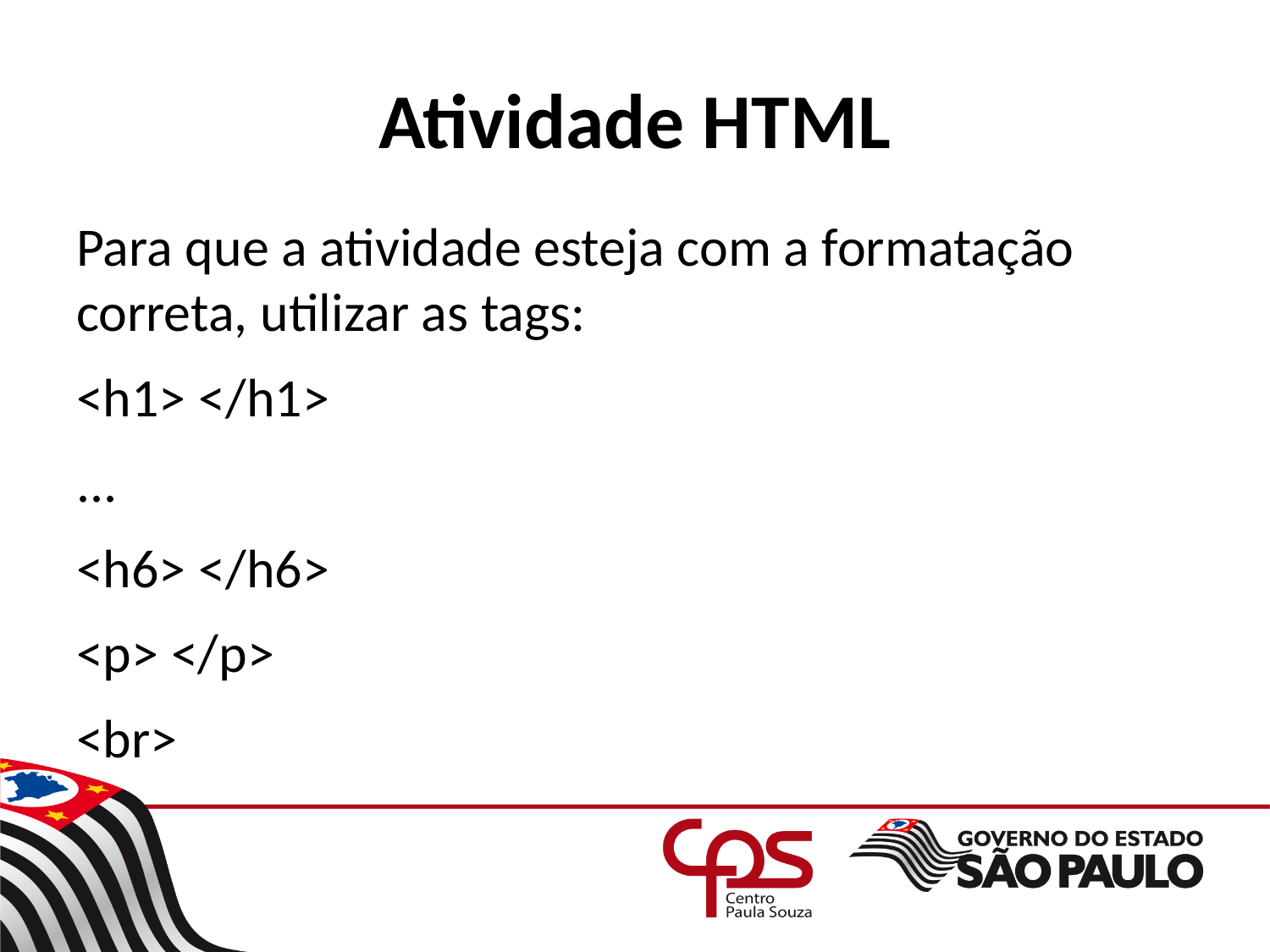

# Atividade HTML
Para que a atividade esteja com a formatação correta, utilizar as tags:
<h1> </h1>
...
<h6> </h6>
<p> </p>
<br>